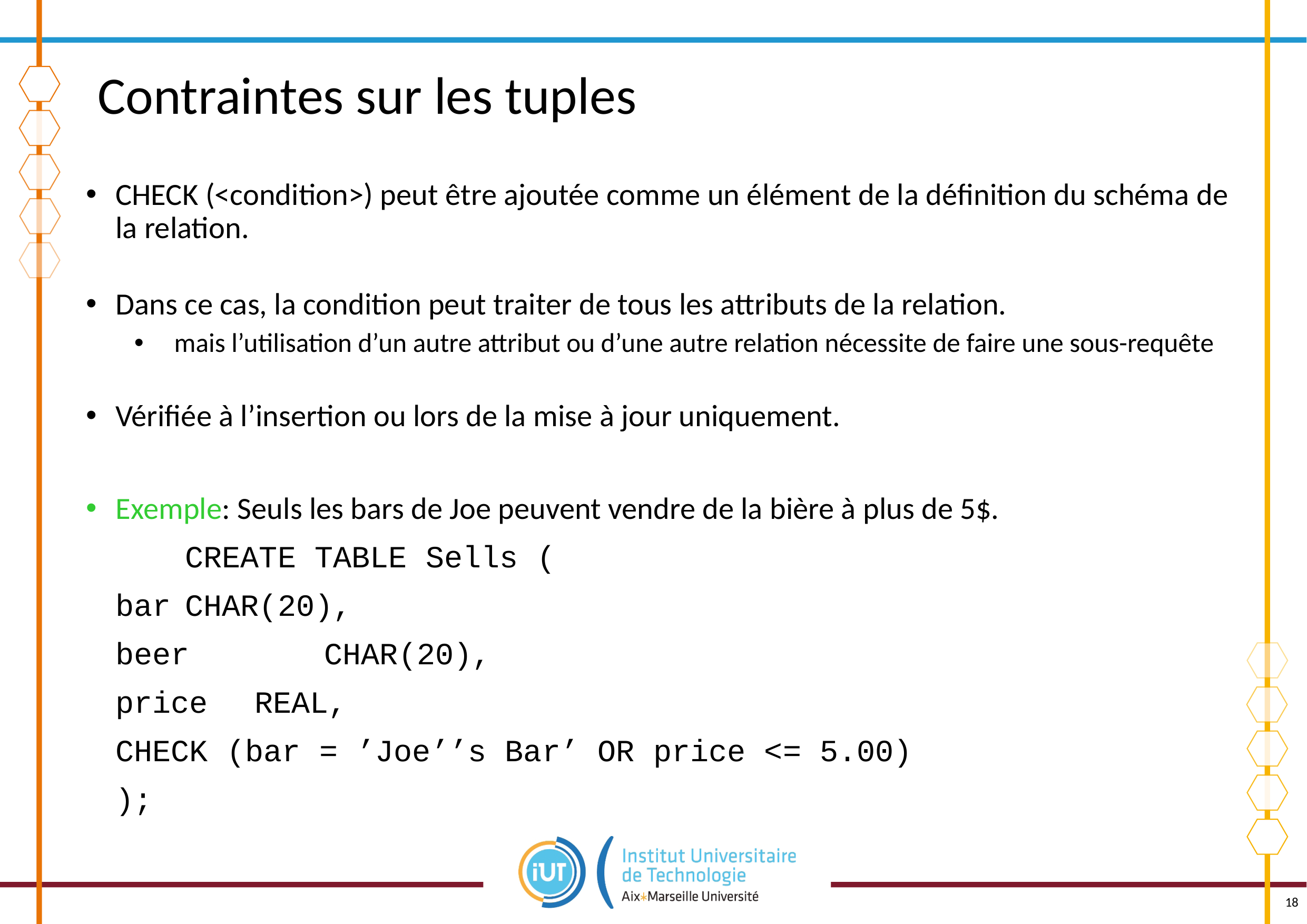

# Contraintes sur les tuples
CHECK (<condition>) peut être ajoutée comme un élément de la définition du schéma de la relation.

Dans ce cas, la condition peut traiter de tous les attributs de la relation.
mais l’utilisation d’un autre attribut ou d’une autre relation nécessite de faire une sous-requête

Vérifiée à l’insertion ou lors de la mise à jour uniquement.

Exemple: Seuls les bars de Joe peuvent vendre de la bière à plus de 5$.
	 	CREATE TABLE Sells (
			bar		CHAR(20),
			beer		CHAR(20),
			price	REAL,
			CHECK (bar = ’Joe’’s Bar’ OR price <= 5.00)
		);

18